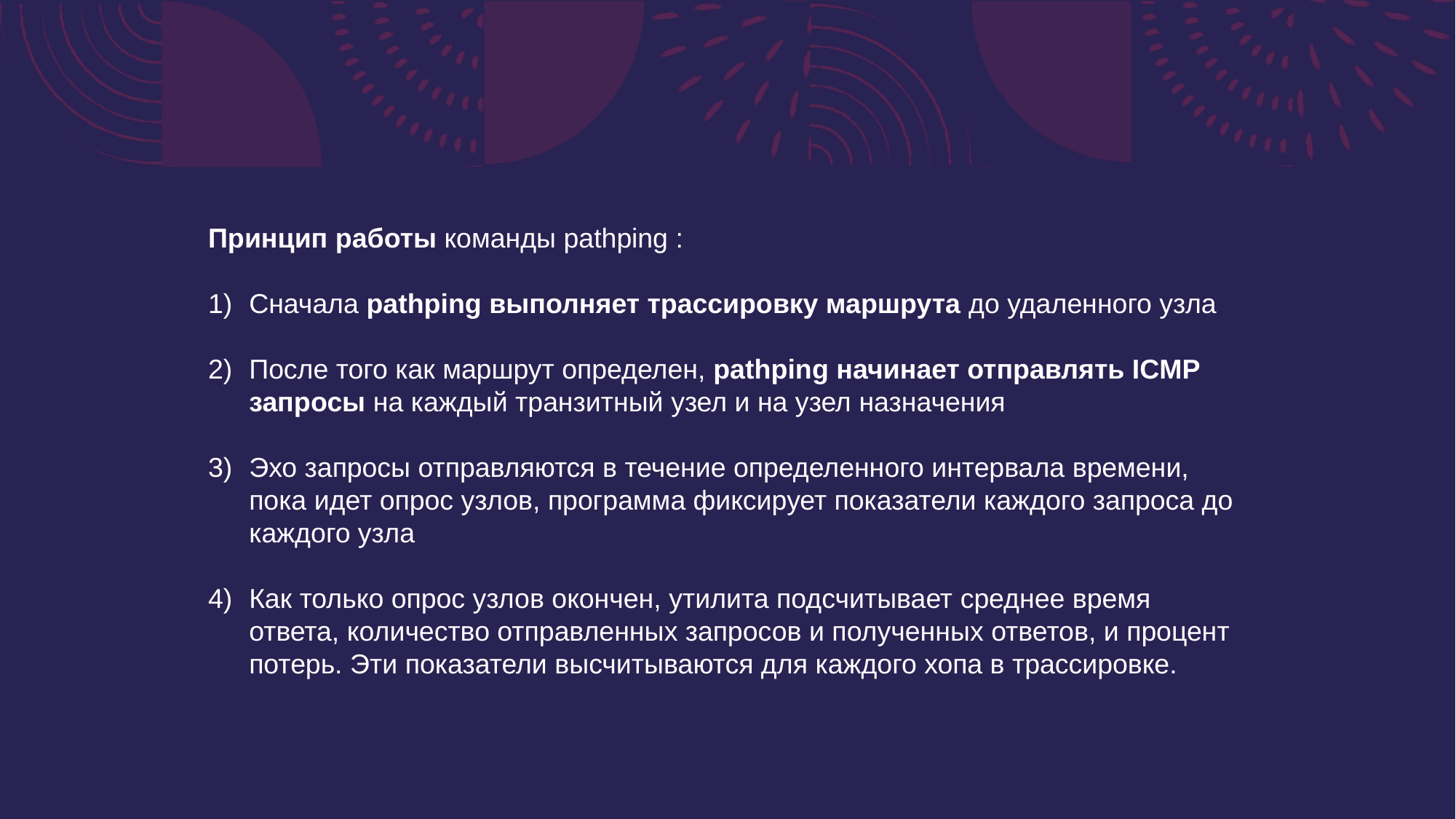

Принцип работы команды pathping :

Сначала pathping выполняет трассировку маршрута до удаленного узла

После того как маршрут определен, pathping начинает отправлять ICMP запросы на каждый транзитный узел и на узел назначения

Эхо запросы отправляются в течение определенного интервала времени, пока идет опрос узлов, программа фиксирует показатели каждого запроса до каждого узла

Как только опрос узлов окончен, утилита подсчитывает среднее время ответа, количество отправленных запросов и полученных ответов, и процент потерь. Эти показатели высчитываются для каждого хопа в трассировке.